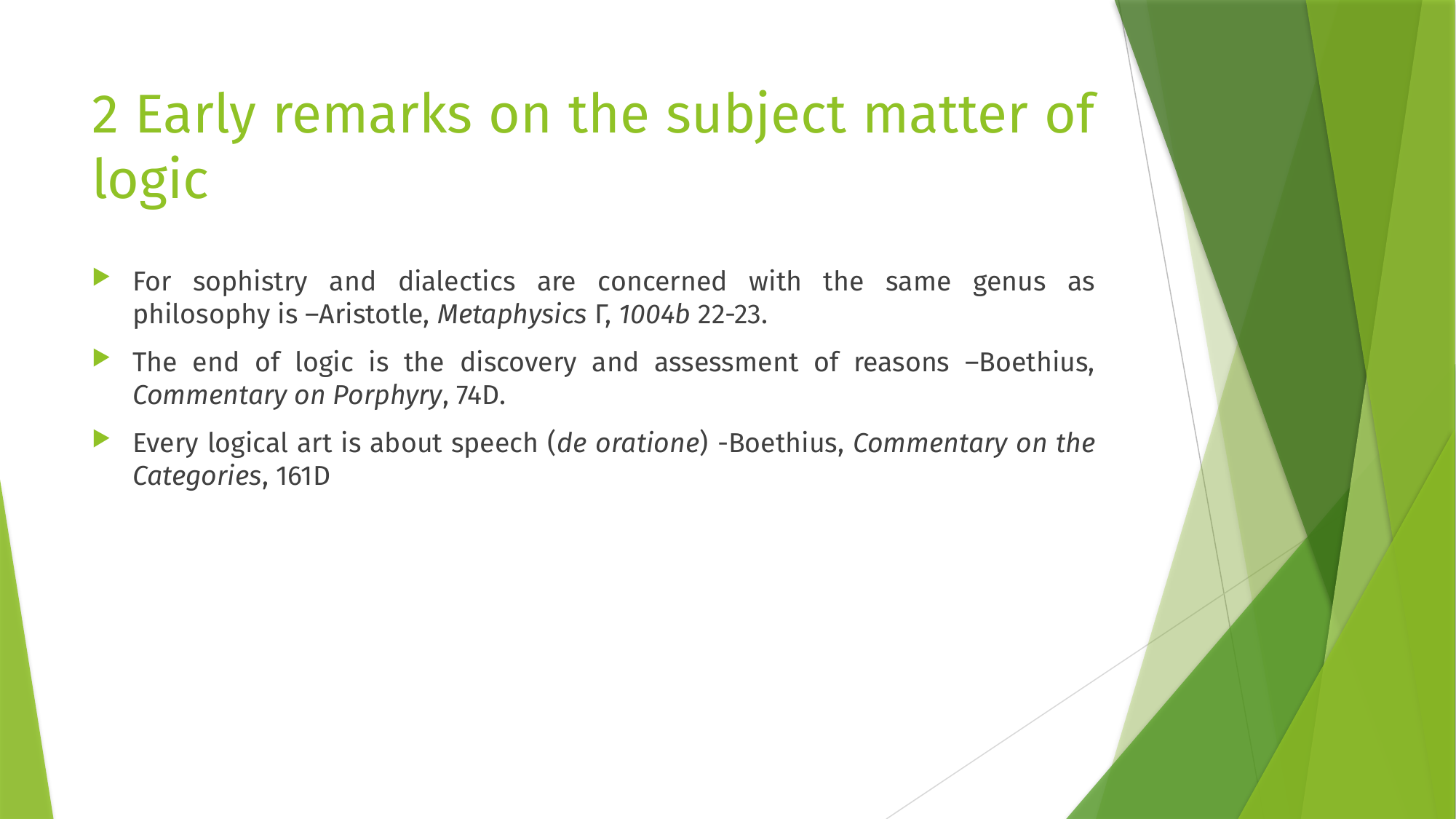

# 2 Early remarks on the subject matter of logic
For sophistry and dialectics are concerned with the same genus as philosophy is –Aristotle, Metaphysics Γ, 1004b 22-23.
The end of logic is the discovery and assessment of reasons –Boethius, Commentary on Porphyry, 74D.
Every logical art is about speech (de oratione) -Boethius, Commentary on the Categories, 161D